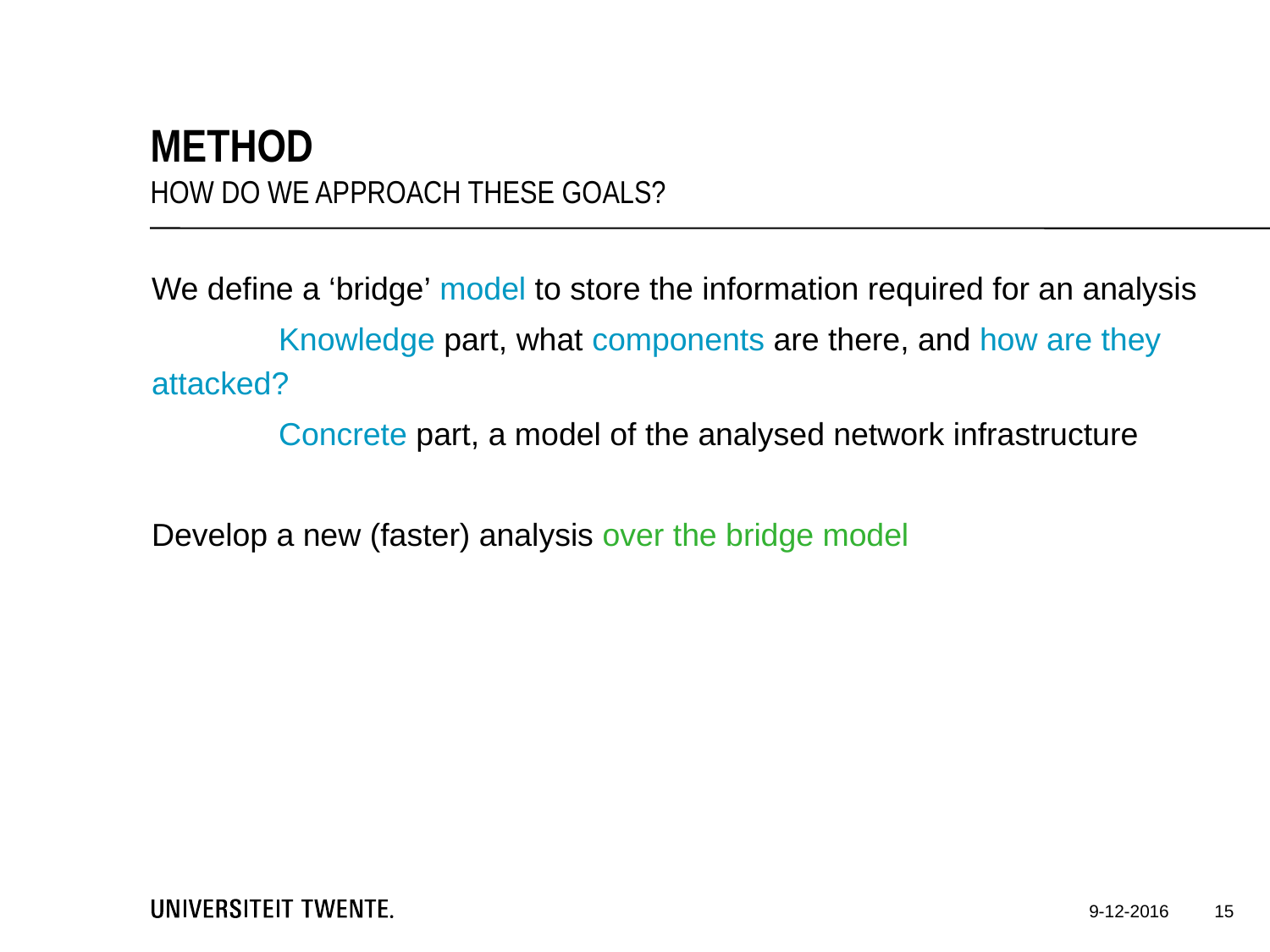

Method
How Do we approach these goals?
We define a ‘bridge’ model to store the information required for an analysis
	Knowledge part, what components are there, and how are they attacked?
	Concrete part, a model of the analysed network infrastructure

Develop a new (faster) analysis over the bridge model
15
9-12-2016